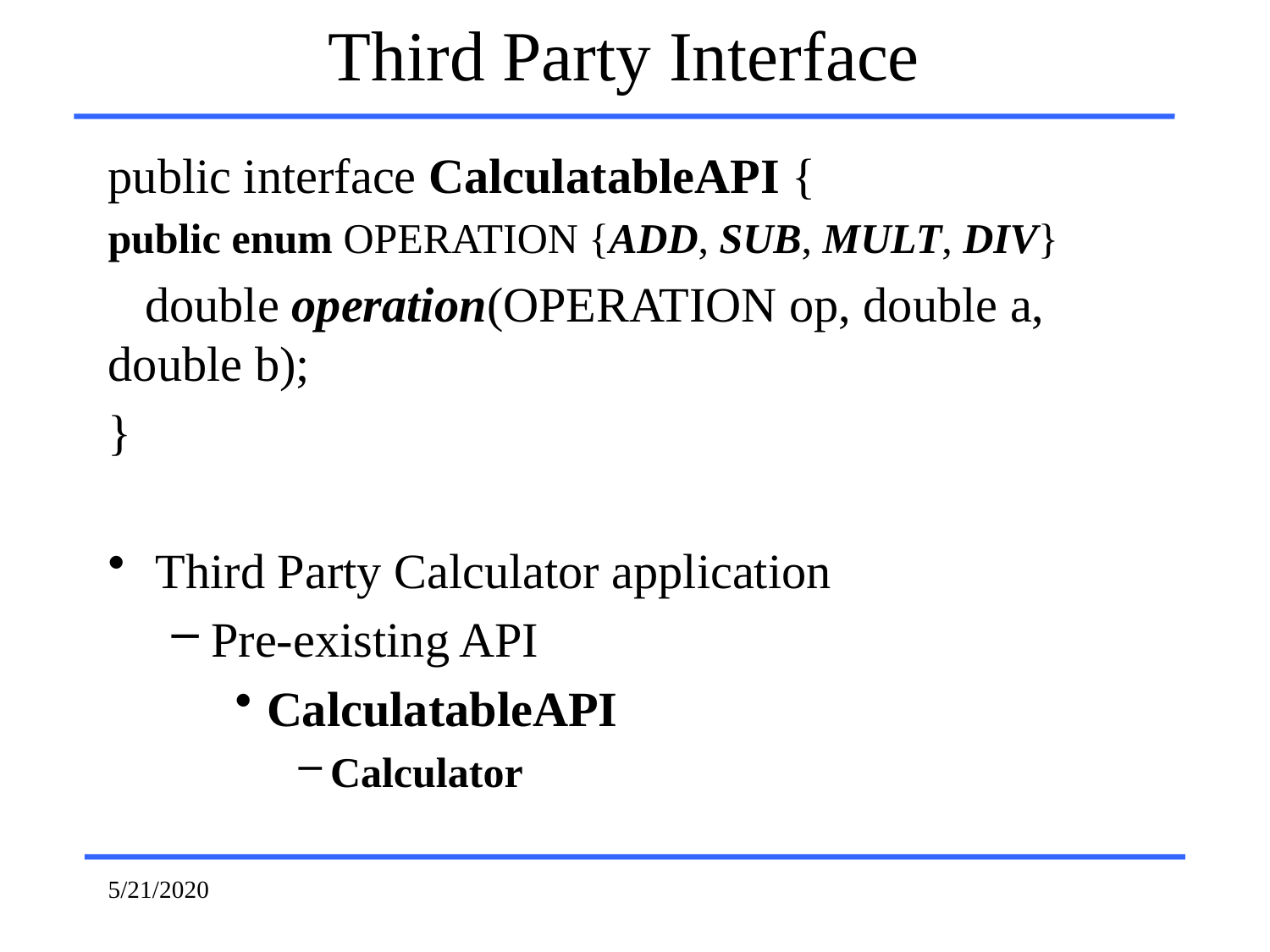

# Third Party Interface
public interface CalculatableAPI {
public enum OPERATION {ADD, SUB, MULT, DIV}
   double operation(OPERATION op, double a, double b);
}

Third Party Calculator application
Pre-existing API
CalculatableAPI
Calculator
5/21/2020